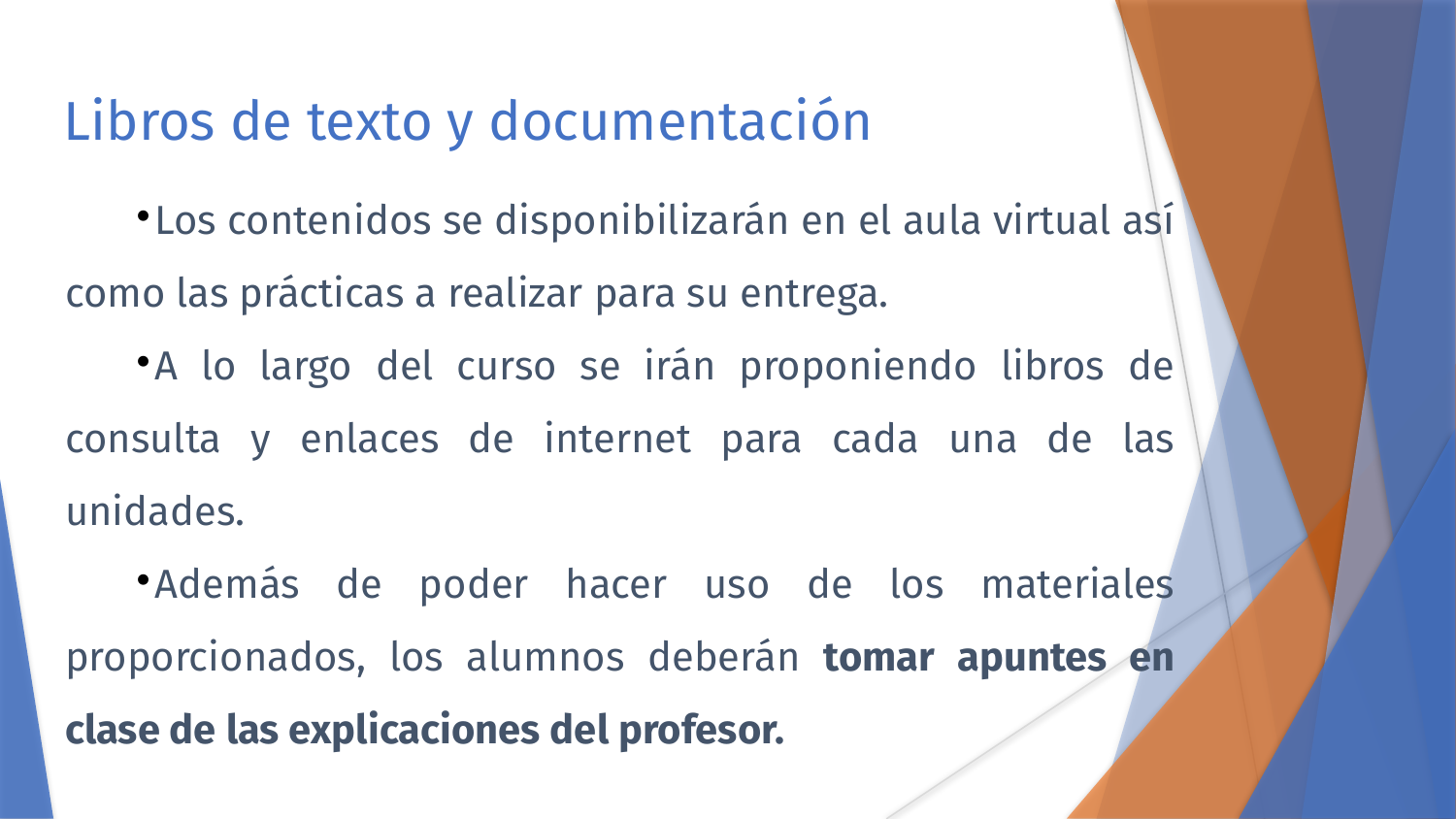

Libros de texto y documentación
Los contenidos se disponibilizarán en el aula virtual así como las prácticas a realizar para su entrega.
A lo largo del curso se irán proponiendo libros de consulta y enlaces de internet para cada una de las unidades.
Además de poder hacer uso de los materiales proporcionados, los alumnos deberán tomar apuntes en clase de las explicaciones del profesor.